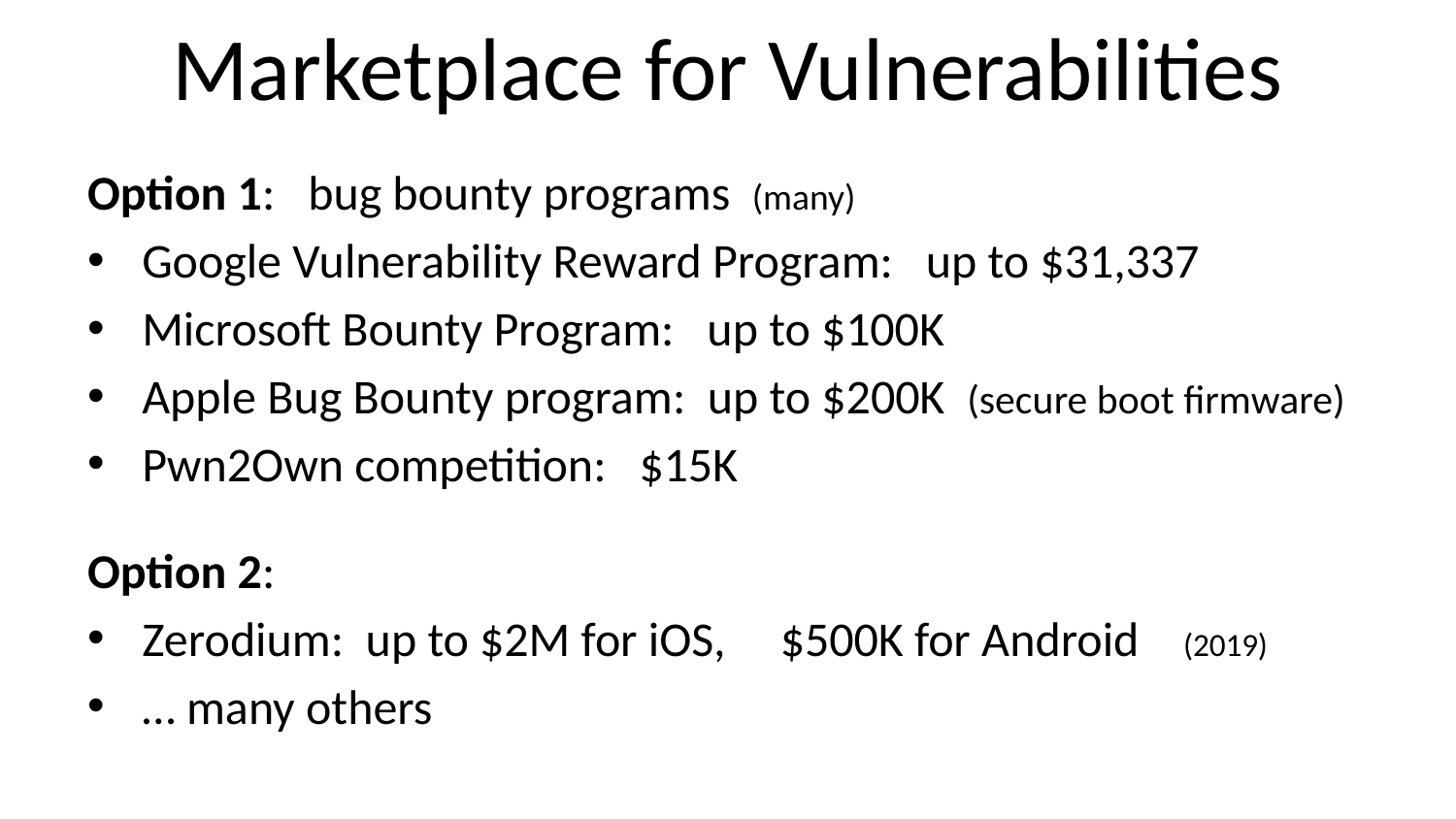

# Marketplace for Vulnerabilities
Option 1:   bug bounty programs  (many)
Google Vulnerability Reward Program:   up to $31,337
Microsoft Bounty Program:   up to $100K
Apple Bug Bounty program:  up to $200K  (secure boot firmware)
Pwn2Own competition:   $15K
Option 2:
Zerodium:  up to $2M for iOS,     $500K for Android    (2019)
… many others